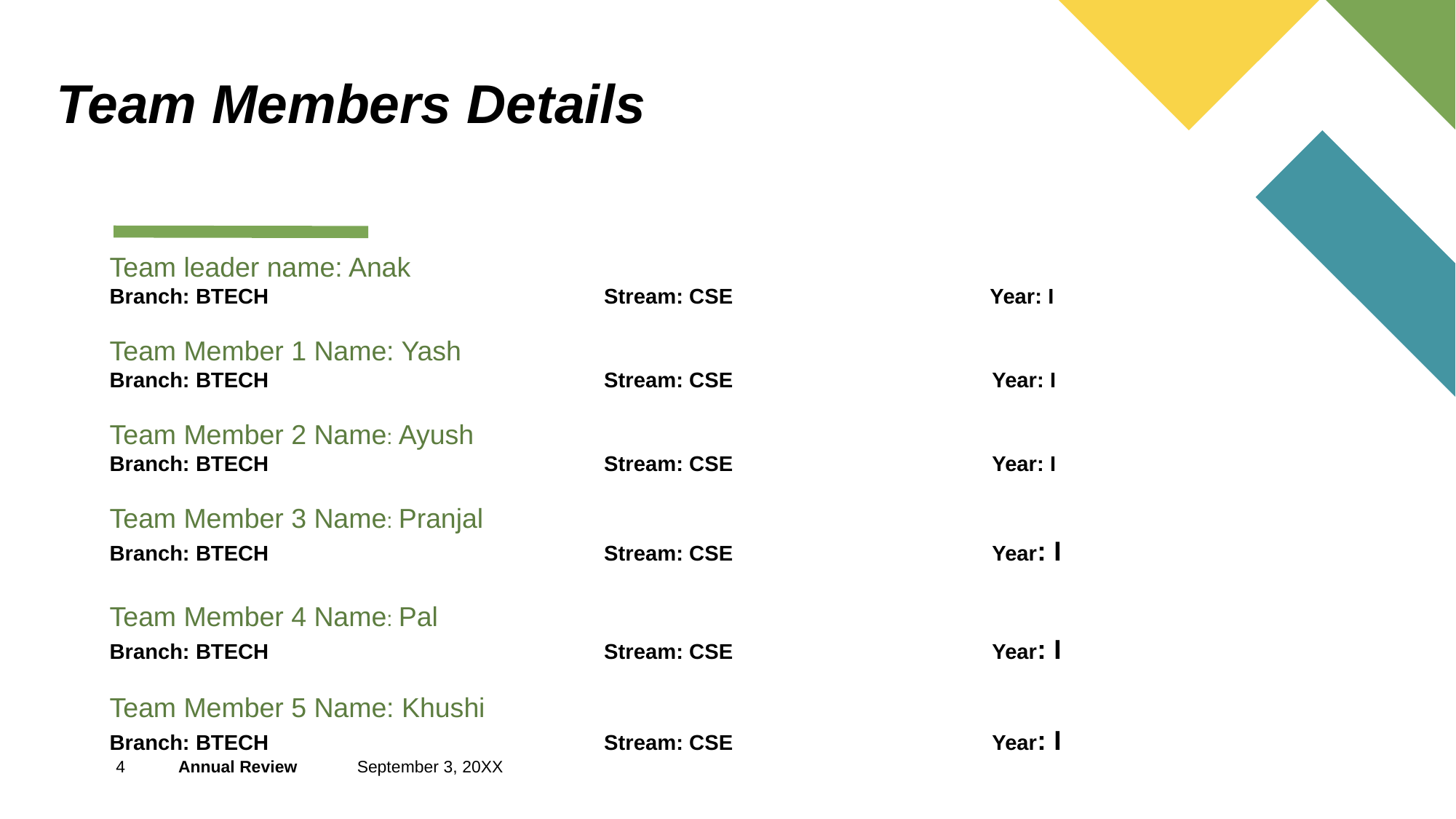

Team Members Details
Team leader name: Anak
Branch: BTECH                                                        Stream: CSE                                           Year: I

Team Member 1 Name: Yash
Branch: BTECH                                                        Stream: CSE                                           Year: I

Team Member 2 Name: Ayush
Branch: BTECH                                                        Stream: CSE                                           Year: I

Team Member 3 Name: Pranjal
Branch: BTECH                                                        Stream: CSE                                           Year: I

Team Member 4 Name: Pal
Branch: BTECH                                                        Stream: CSE                                           Year: I

Team Member 5 Name: Khushi
Branch: BTECH                                                        Stream: CSE                                           Year: I

4
Annual Review
September 3, 20XX